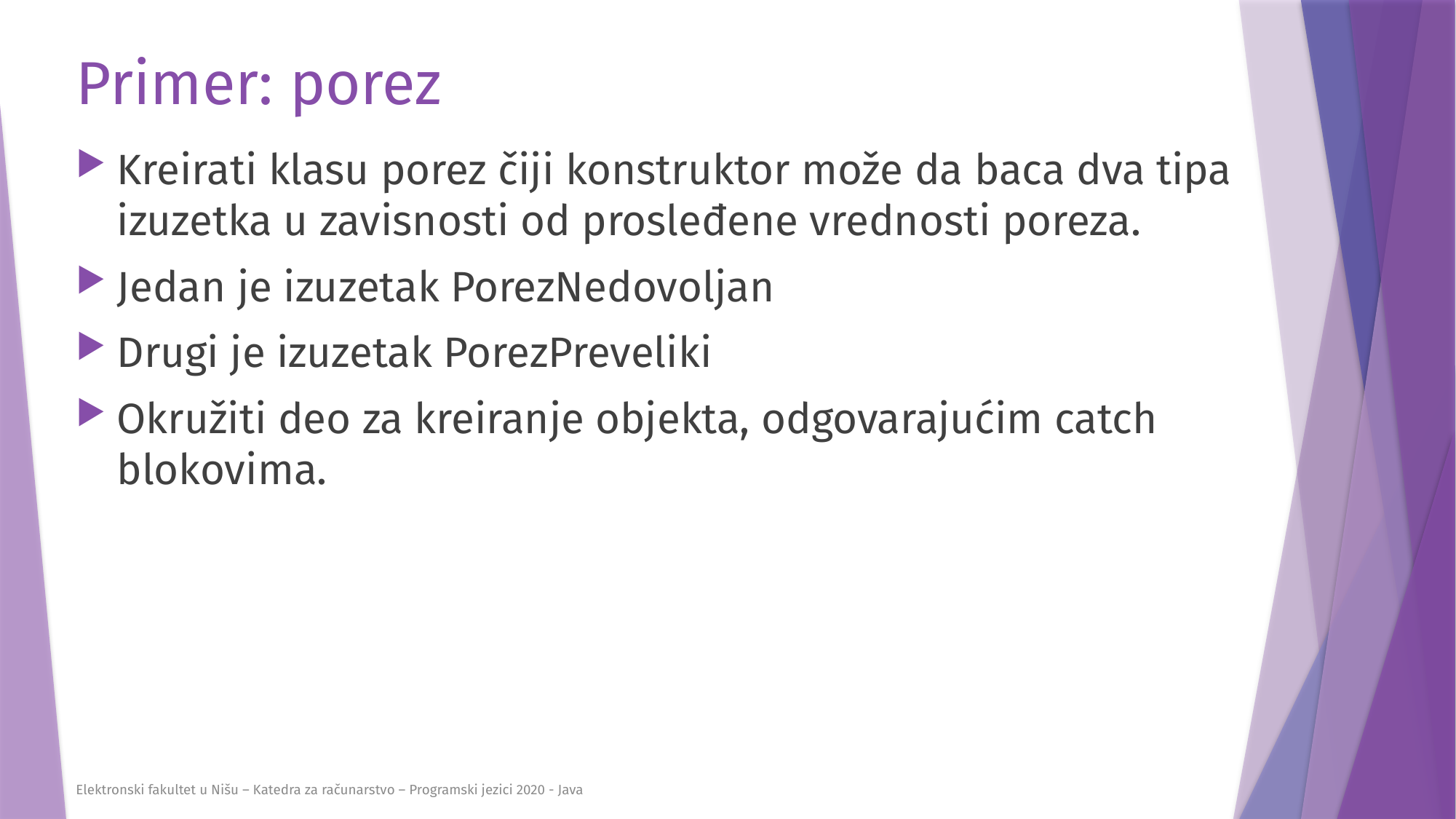

# Primer: porez
Kreirati klasu porez čiji konstruktor može da baca dva tipa izuzetka u zavisnosti od prosleđene vrednosti poreza.
Jedan je izuzetak PorezNedovoljan
Drugi je izuzetak PorezPreveliki
Okružiti deo za kreiranje objekta, odgovarajućim catch blokovima.
Elektronski fakultet u Nišu – Katedra za računarstvo – Programski jezici 2020 - Java